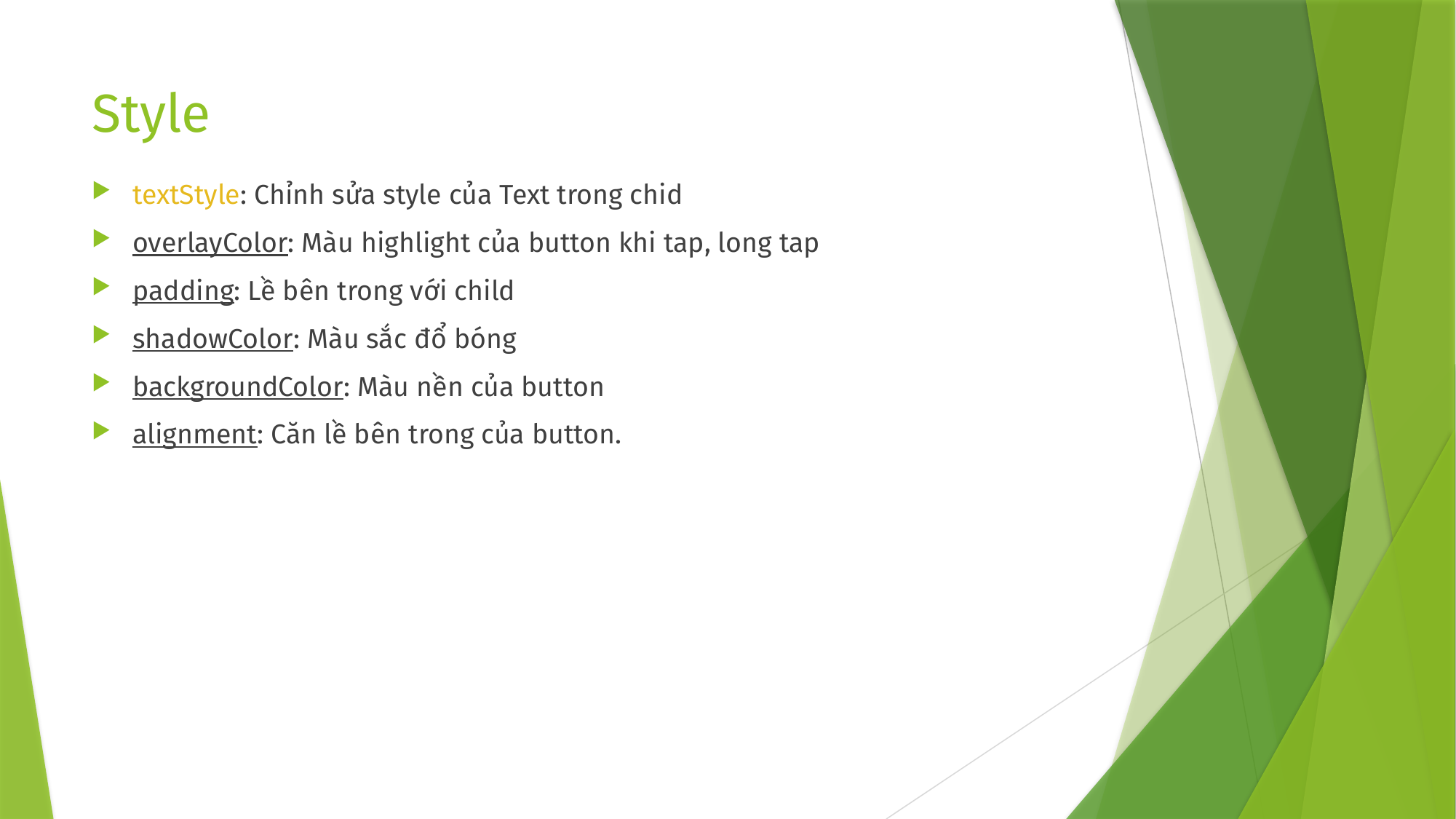

# Style
textStyle: Chỉnh sửa style của Text trong chid
overlayColor: Màu highlight của button khi tap, long tap
padding: Lề bên trong với child
shadowColor: Màu sắc đổ bóng
backgroundColor: Màu nền của button
alignment: Căn lề bên trong của button.